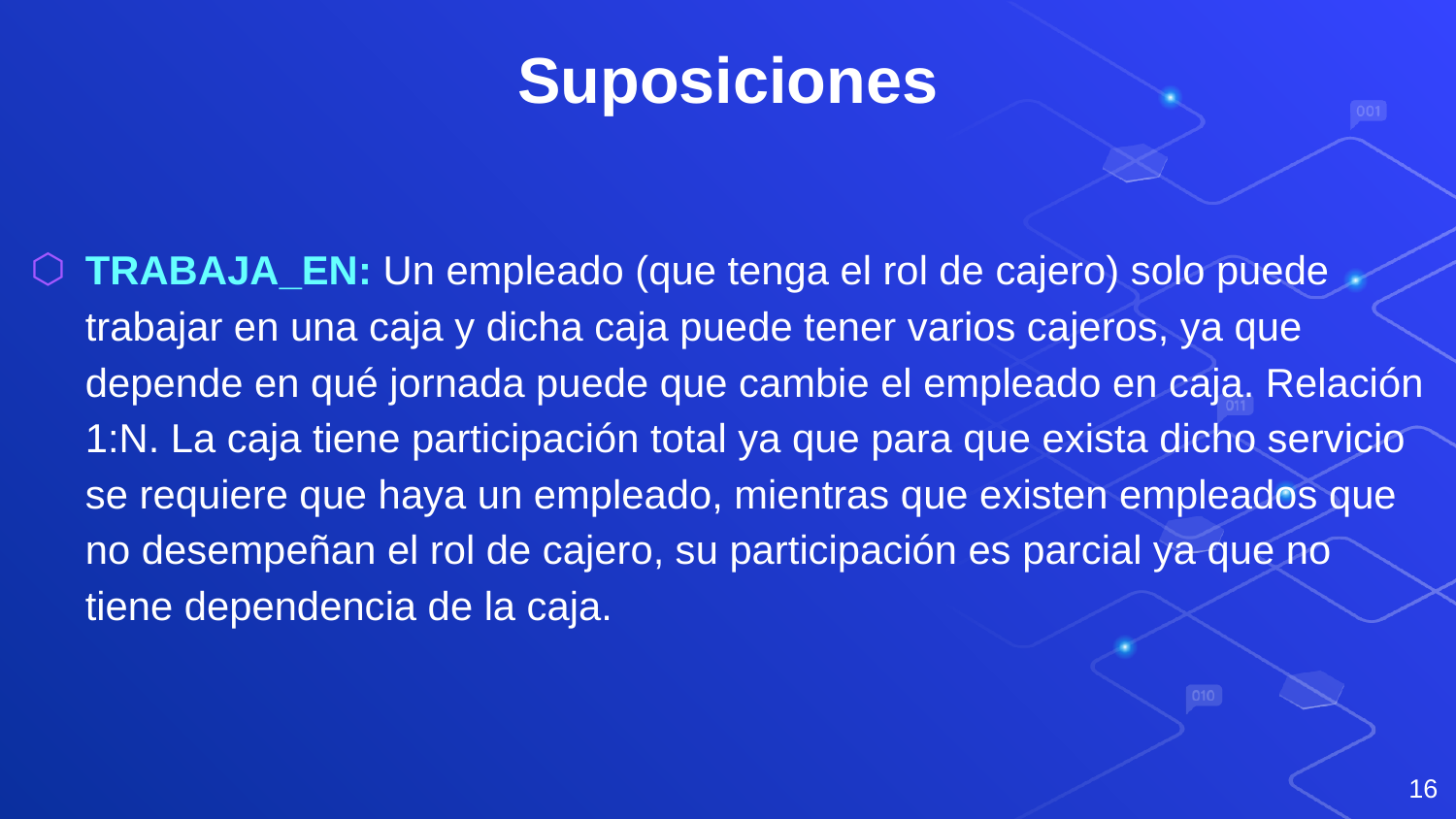

# Suposiciones
TRABAJA_EN: Un empleado (que tenga el rol de cajero) solo puede trabajar en una caja y dicha caja puede tener varios cajeros, ya que depende en qué jornada puede que cambie el empleado en caja. Relación 1:N. La caja tiene participación total ya que para que exista dicho servicio se requiere que haya un empleado, mientras que existen empleados que no desempeñan el rol de cajero, su participación es parcial ya que no tiene dependencia de la caja.
16